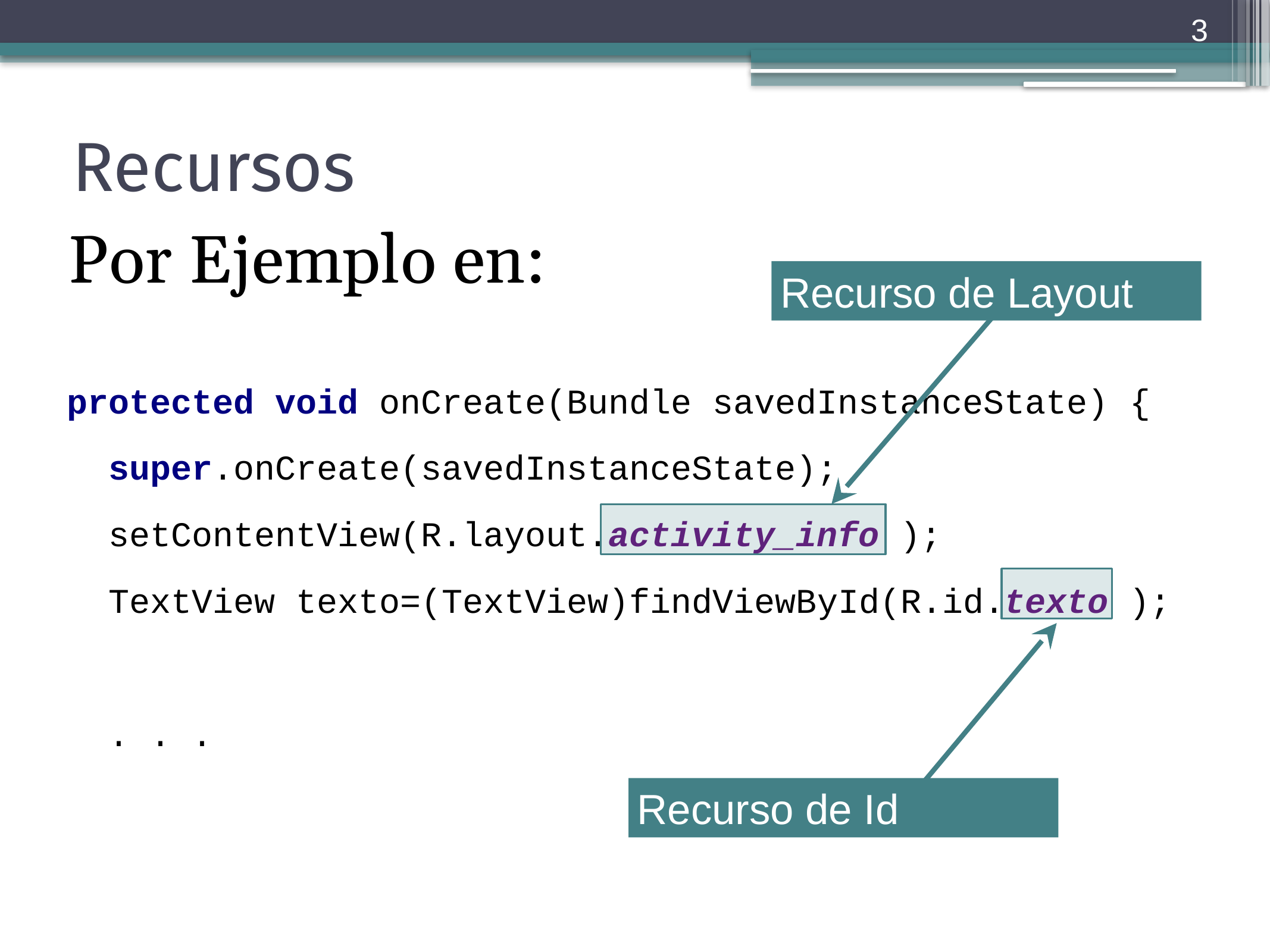

3
# Recursos
Por Ejemplo en:

Recurso de Layout

protected void onCreate(Bundle savedInstanceState) {
  super.onCreate(savedInstanceState);
  setContentView(R.layout.activity_info );
  TextView texto=(TextView)findViewById(R.id.texto );
  . . .

Recurso de Id